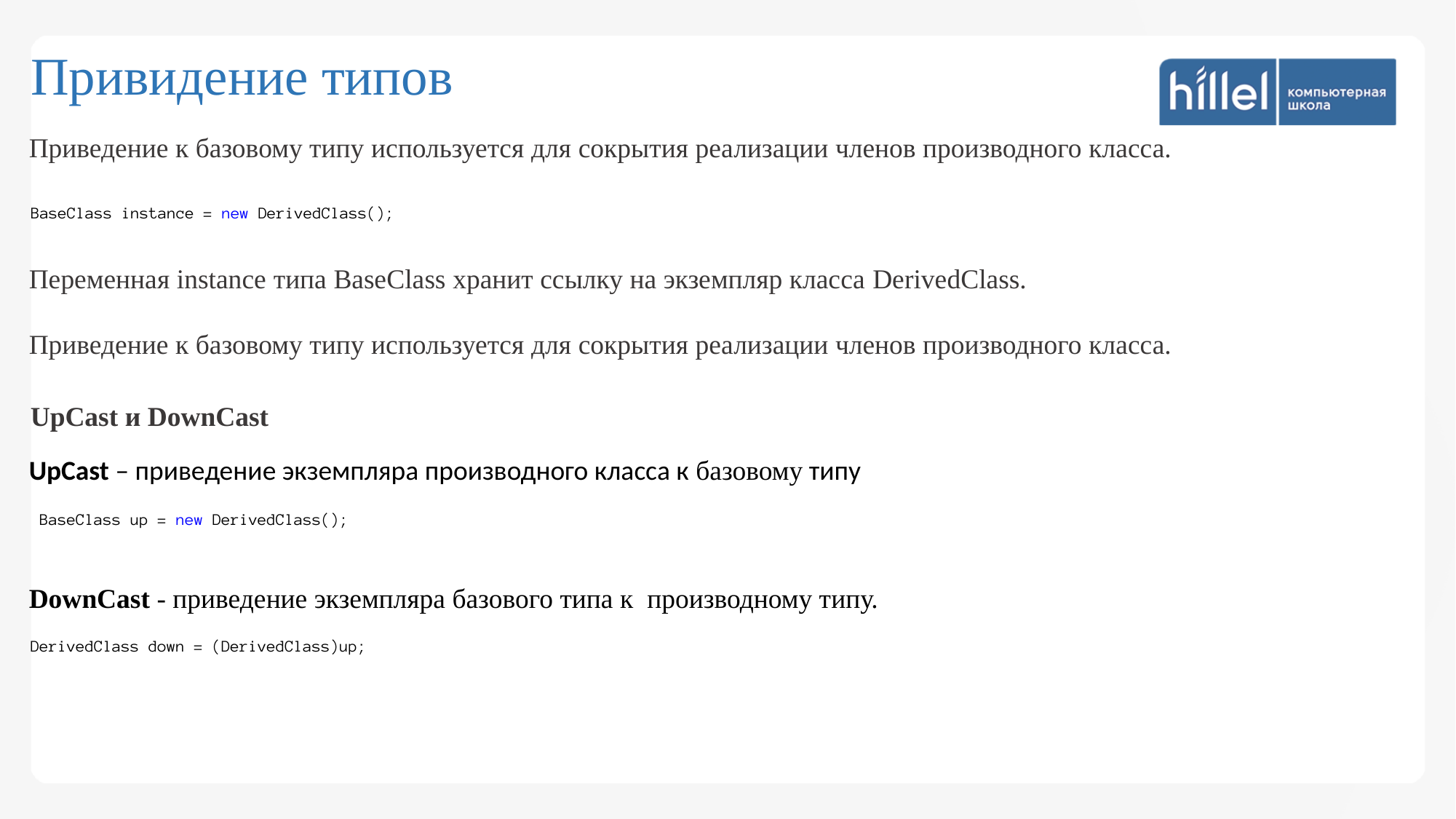

Привидение типов
Приведение к базовому типу используется для сокрытия реализации членов производного класса.

Переменная instance типа BaseClass хранит ссылку на экземпляр класса DerivedClass.

Приведение к базовому типу используется для сокрытия реализации членов производного класса.
BaseClass instance = new DerivedClass();
UpCast и DownCast
UpCast – приведение экземпляра производного класса к базовому типу
 BaseClass up = new DerivedClass();
DownCast - приведение экземпляра базового типа к  производному типу.
DerivedClass down = (DerivedClass)up;